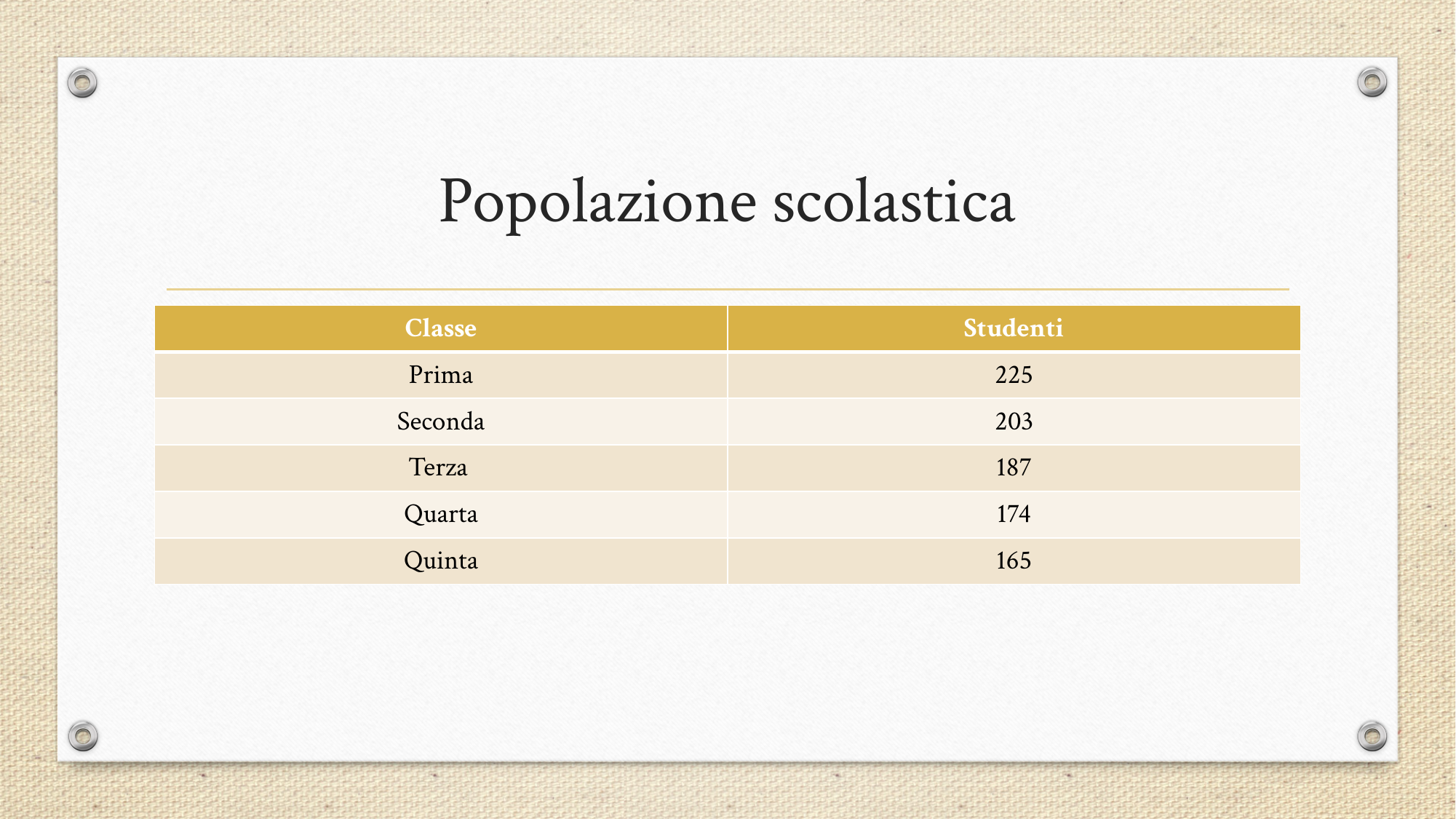

# Popolazione scolastica
| Classe | Studenti |
| --- | --- |
| Prima | 225 |
| Seconda | 203 |
| Terza | 187 |
| Quarta | 174 |
| Quinta | 165 |